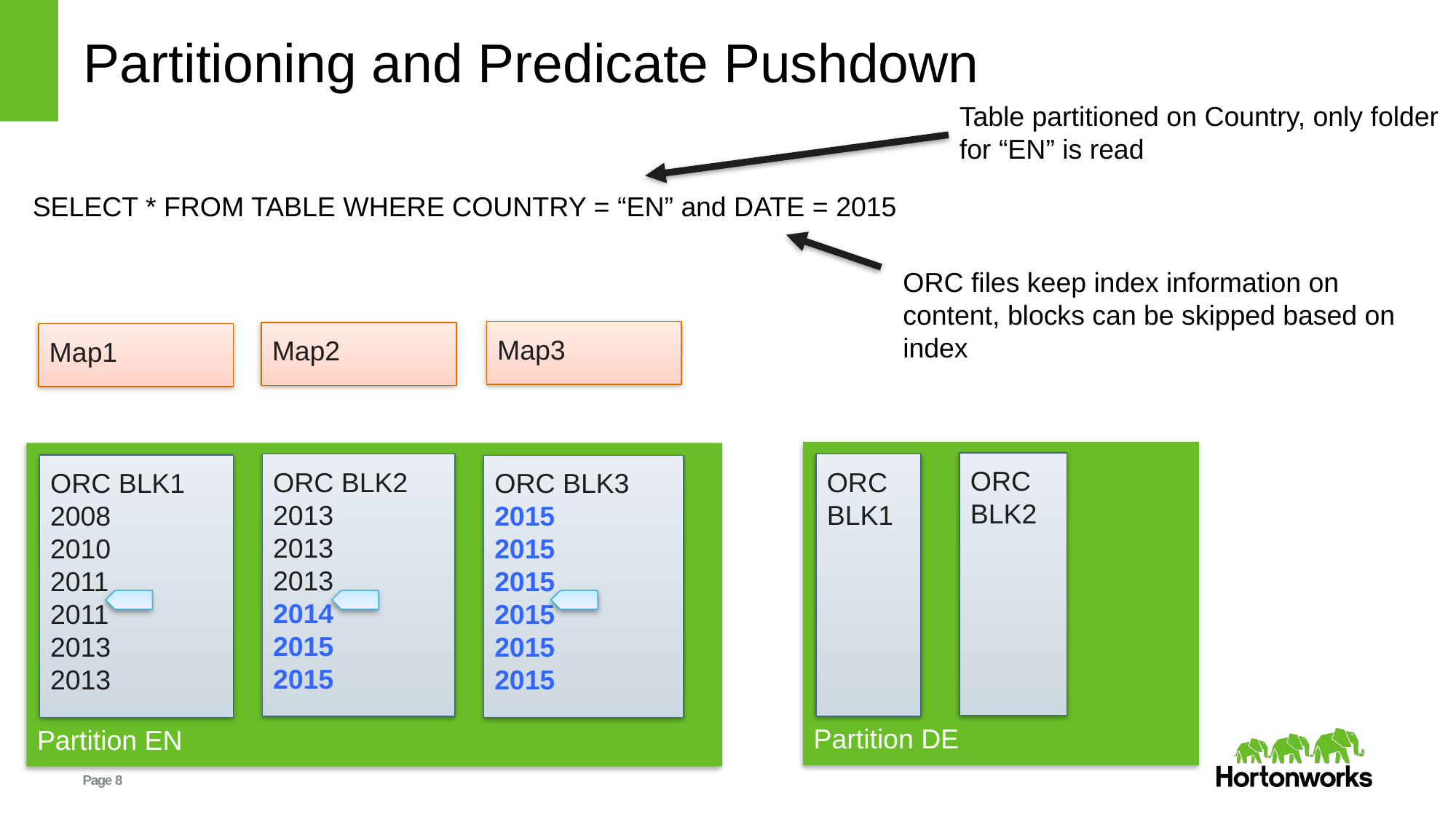

# Partitioning and Predicate Pushdown
Table partitioned on Country, only folder for “EN” is read
SELECT * FROM TABLE WHERE COUNTRY = “EN” and DATE = 2015
ORC files keep index information on content, blocks can be skipped based on index

Map3
Map2
Map1
Partition DE
Partition EN
ORC
BLK2
ORC BLK2
2013
2013
2013
2014
2015
2015
ORC
BLK1
ORC BLK1
2008
2010
2011
2011
2013
2013
ORC BLK3
2015
2015
2015
2015
2015
2015